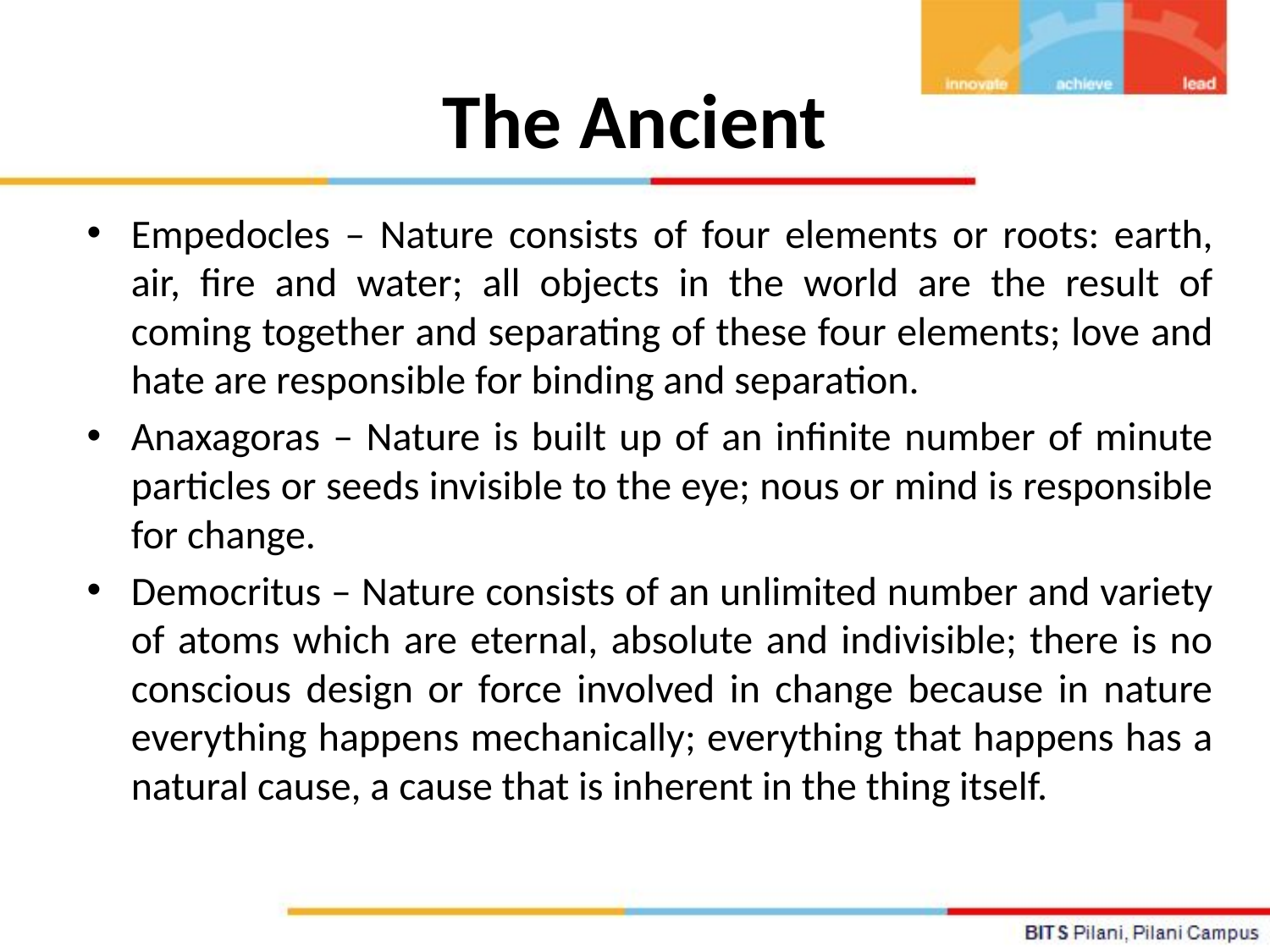

# The Ancient
Empedocles – Nature consists of four elements or roots: earth, air, fire and water; all objects in the world are the result of coming together and separating of these four elements; love and hate are responsible for binding and separation.
Anaxagoras – Nature is built up of an infinite number of minute particles or seeds invisible to the eye; nous or mind is responsible for change.
Democritus – Nature consists of an unlimited number and variety of atoms which are eternal, absolute and indivisible; there is no conscious design or force involved in change because in nature everything happens mechanically; everything that happens has a natural cause, a cause that is inherent in the thing itself.